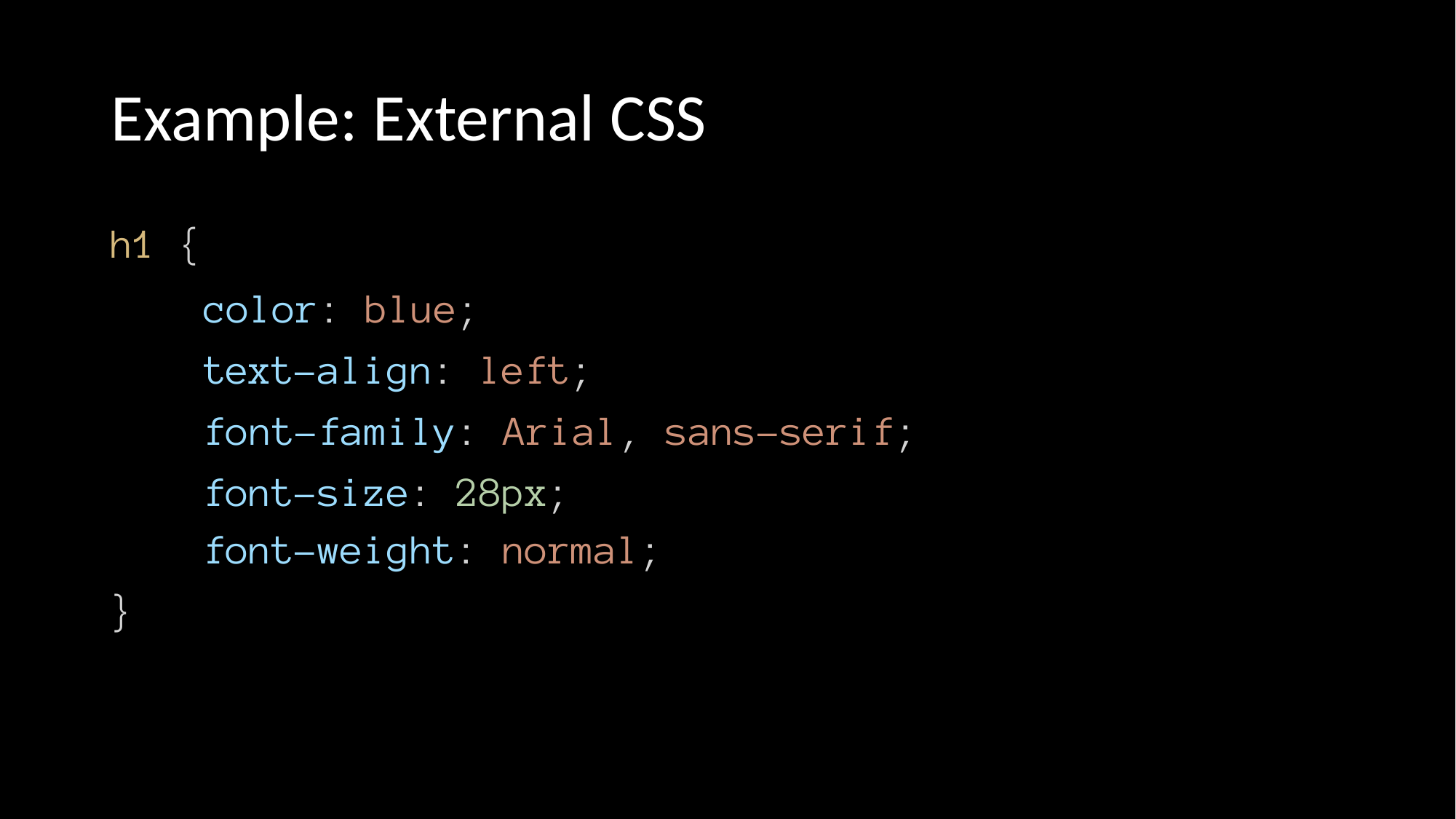

# Example: External CSS
h1 {
color: blue; text-align: left;
font-family: Arial, sans-serif; font-size: 28px;
font-weight: normal;
}